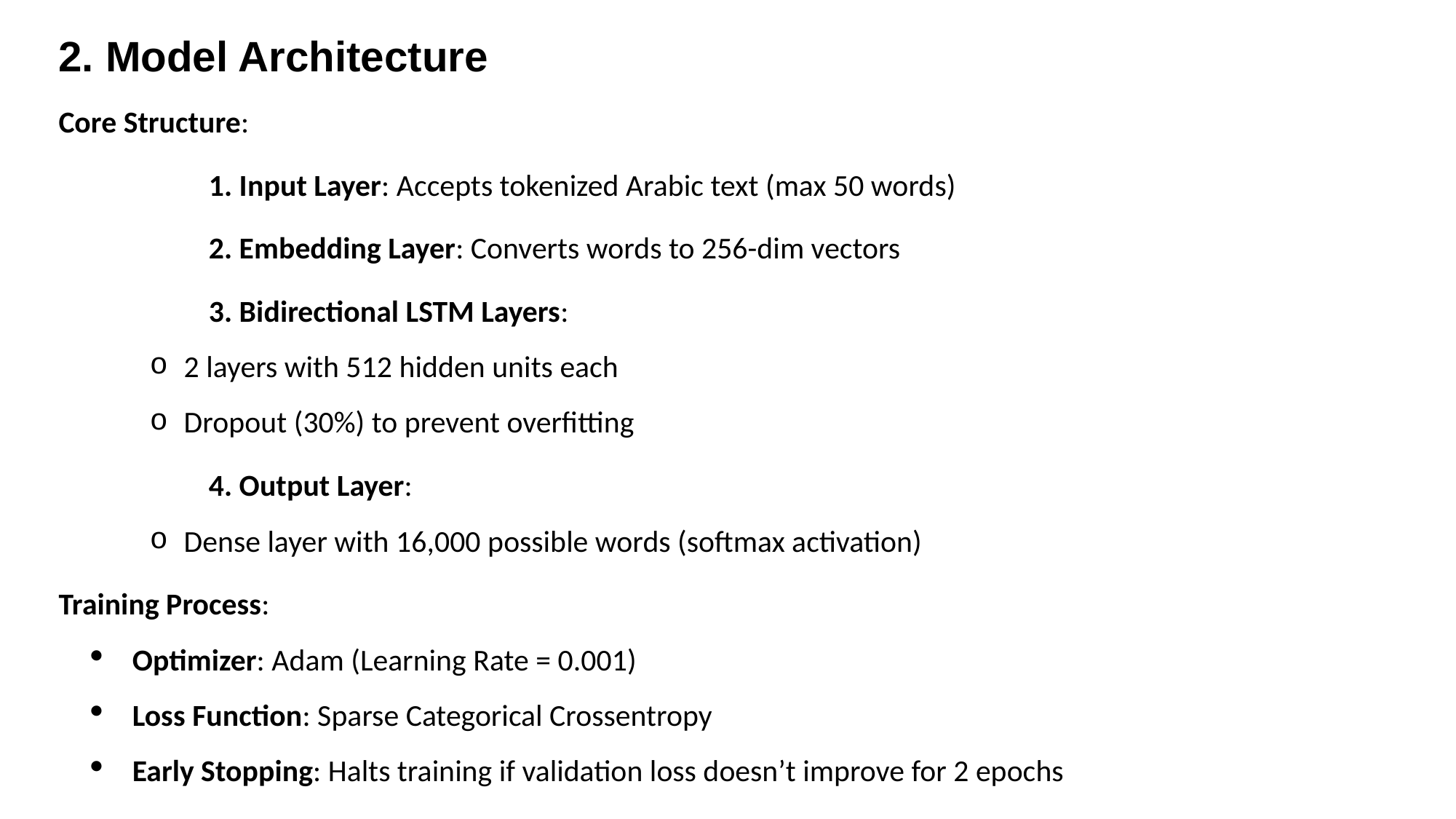

2. Model Architecture
Core Structure:
		1. Input Layer: Accepts tokenized Arabic text (max 50 words)
		2. Embedding Layer: Converts words to 256-dim vectors
		3. Bidirectional LSTM Layers:
2 layers with 512 hidden units each
Dropout (30%) to prevent overfitting
		4. Output Layer:
Dense layer with 16,000 possible words (softmax activation)
Training Process:
Optimizer: Adam (Learning Rate = 0.001)
Loss Function: Sparse Categorical Crossentropy
Early Stopping: Halts training if validation loss doesn’t improve for 2 epochs